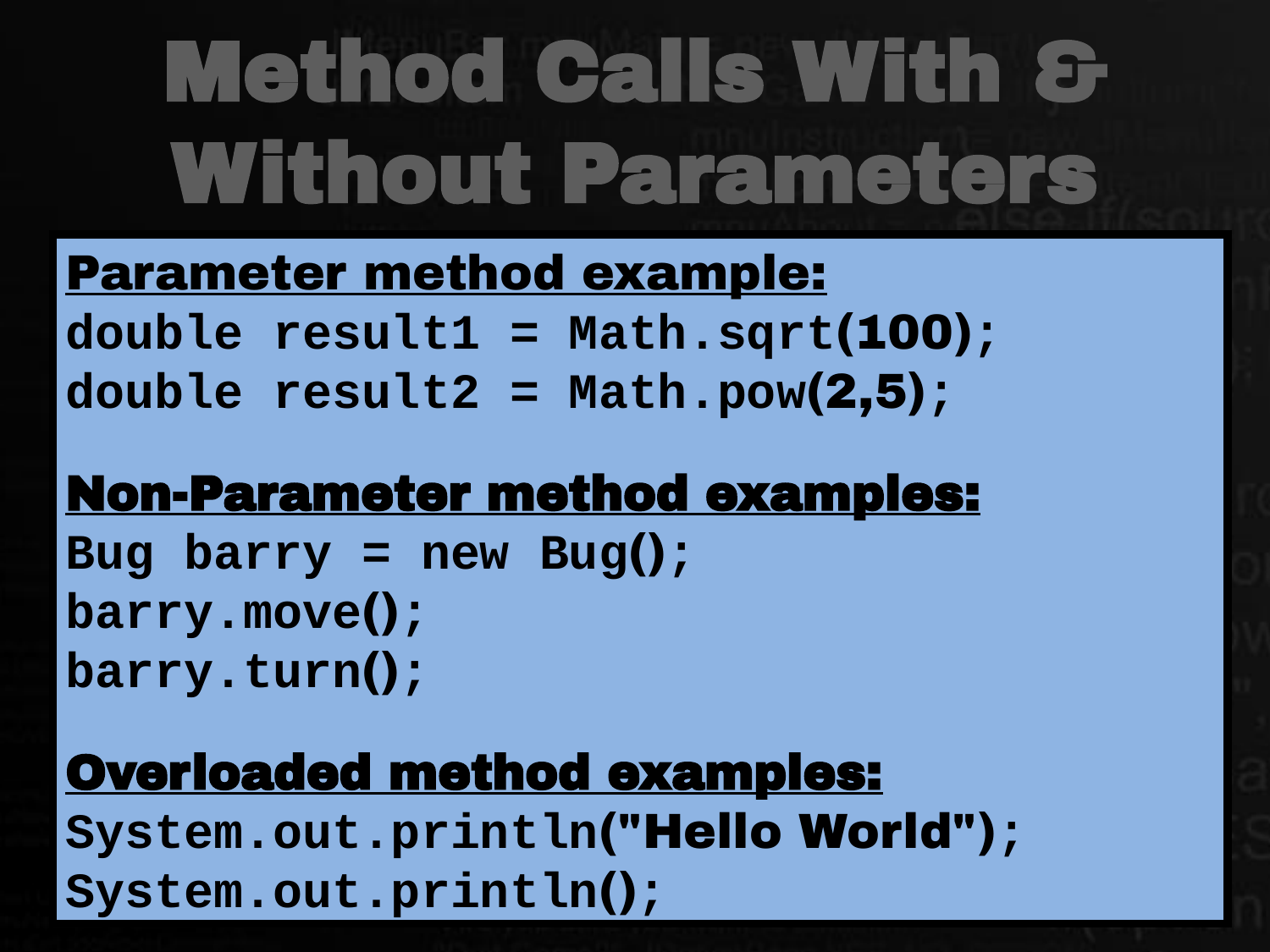

# Method Calls With & Without Parameters
Parameter method example:
double result1 = Math.sqrt(100);
double result2 = Math.pow(2,5);

Non-Parameter method examples:
Bug barry = new Bug();
barry.move();
barry.turn();

Overloaded method examples:
System.out.println("Hello World");
System.out.println();